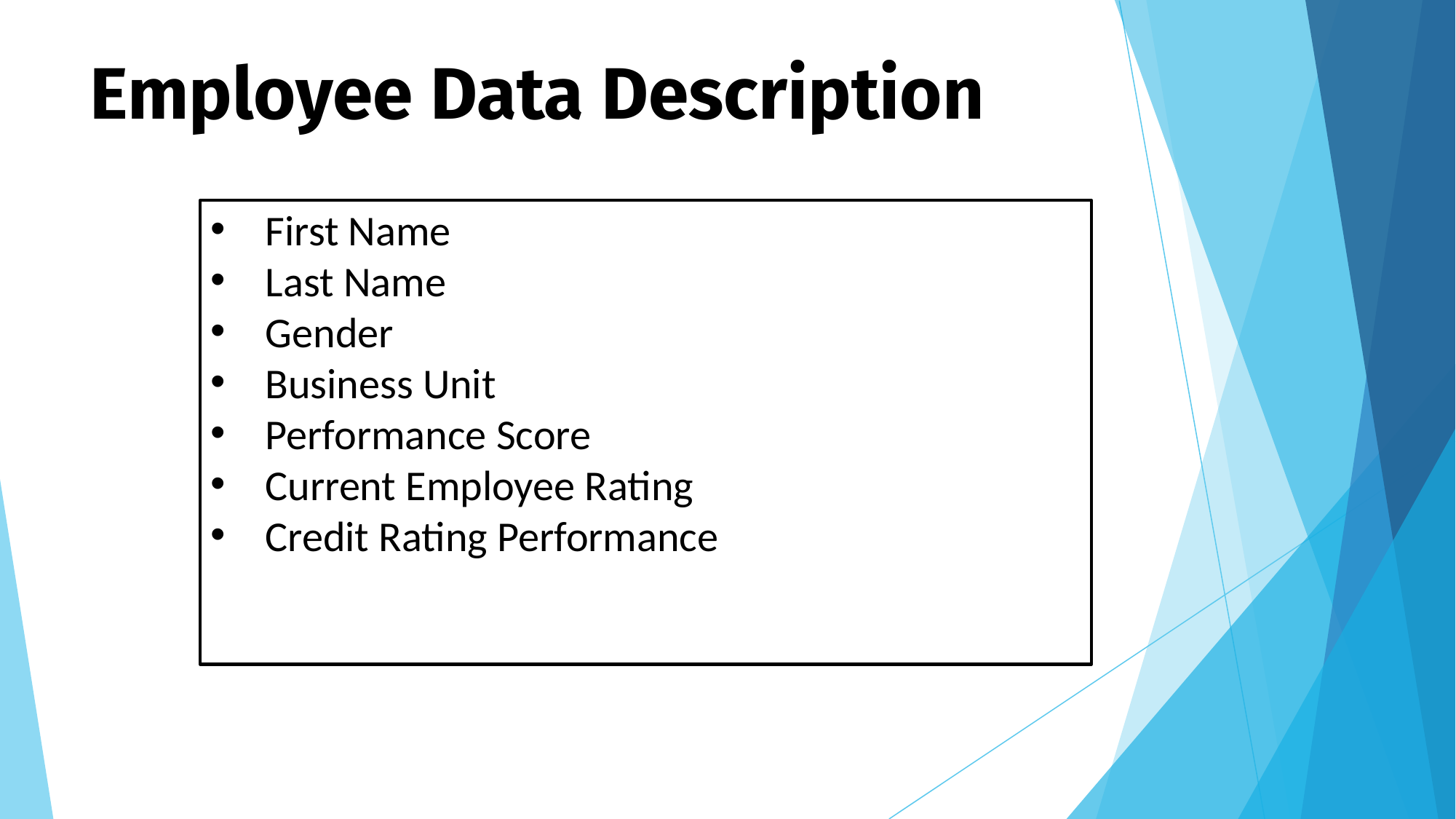

# Employee Data Description
First Name
Last Name
Gender
Business Unit
Performance Score
Current Employee Rating
Credit Rating Performance